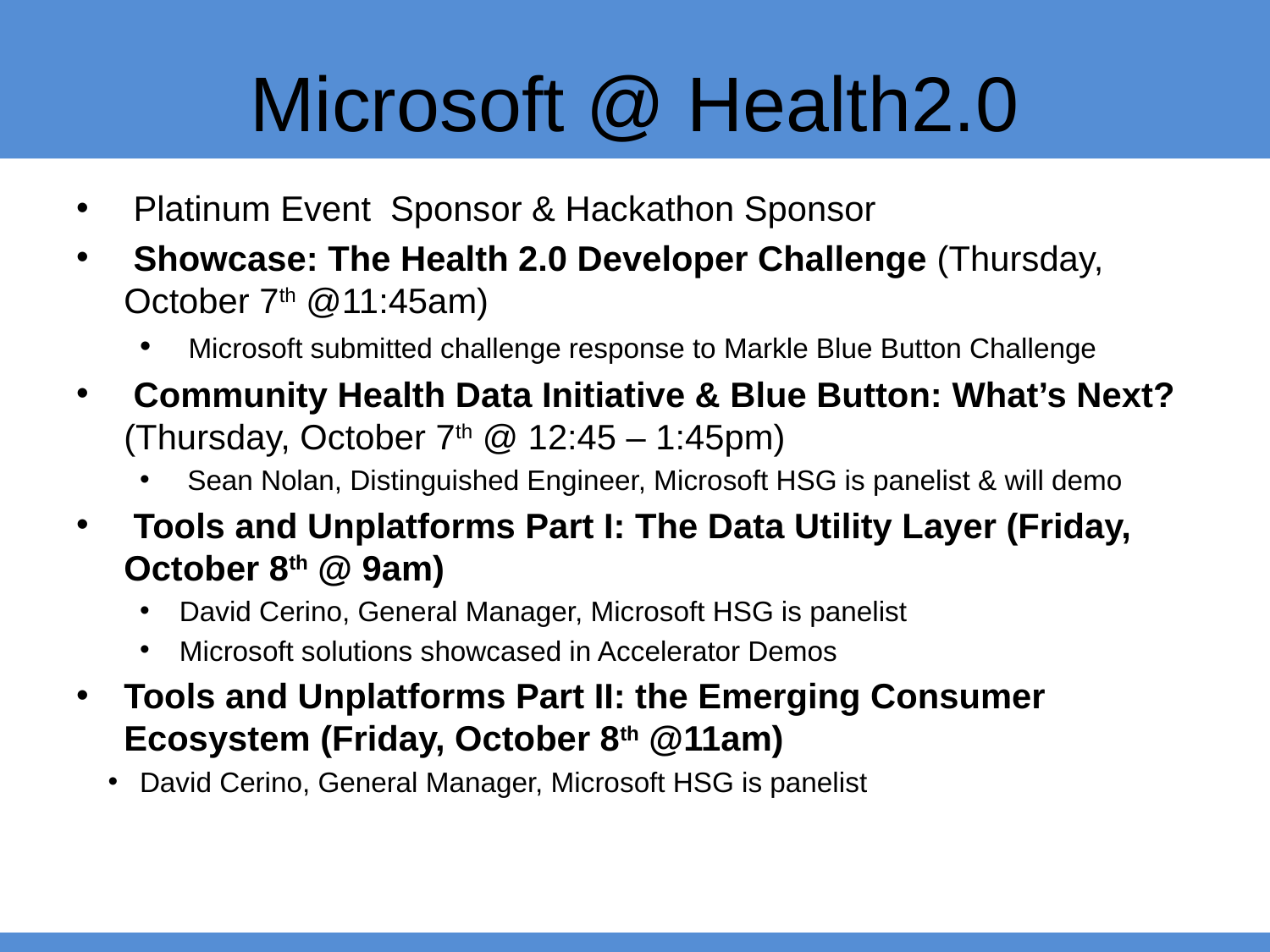

# Microsoft @ Health2.0
 Platinum Event  Sponsor & Hackathon Sponsor
 Showcase: The Health 2.0 Developer Challenge (Thursday, October 7th @11:45am)
 Microsoft submitted challenge response to Markle Blue Button Challenge
 Community Health Data Initiative & Blue Button: What’s Next? (Thursday, October 7th @ 12:45 – 1:45pm)
 Sean Nolan, Distinguished Engineer, Microsoft HSG is panelist & will demo
 Tools and Unplatforms Part I: The Data Utility Layer (Friday, October 8th @ 9am)
David Cerino, General Manager, Microsoft HSG is panelist
Microsoft solutions showcased in Accelerator Demos
Tools and Unplatforms Part II: the Emerging Consumer Ecosystem (Friday, October 8th @11am)
David Cerino, General Manager, Microsoft HSG is panelist